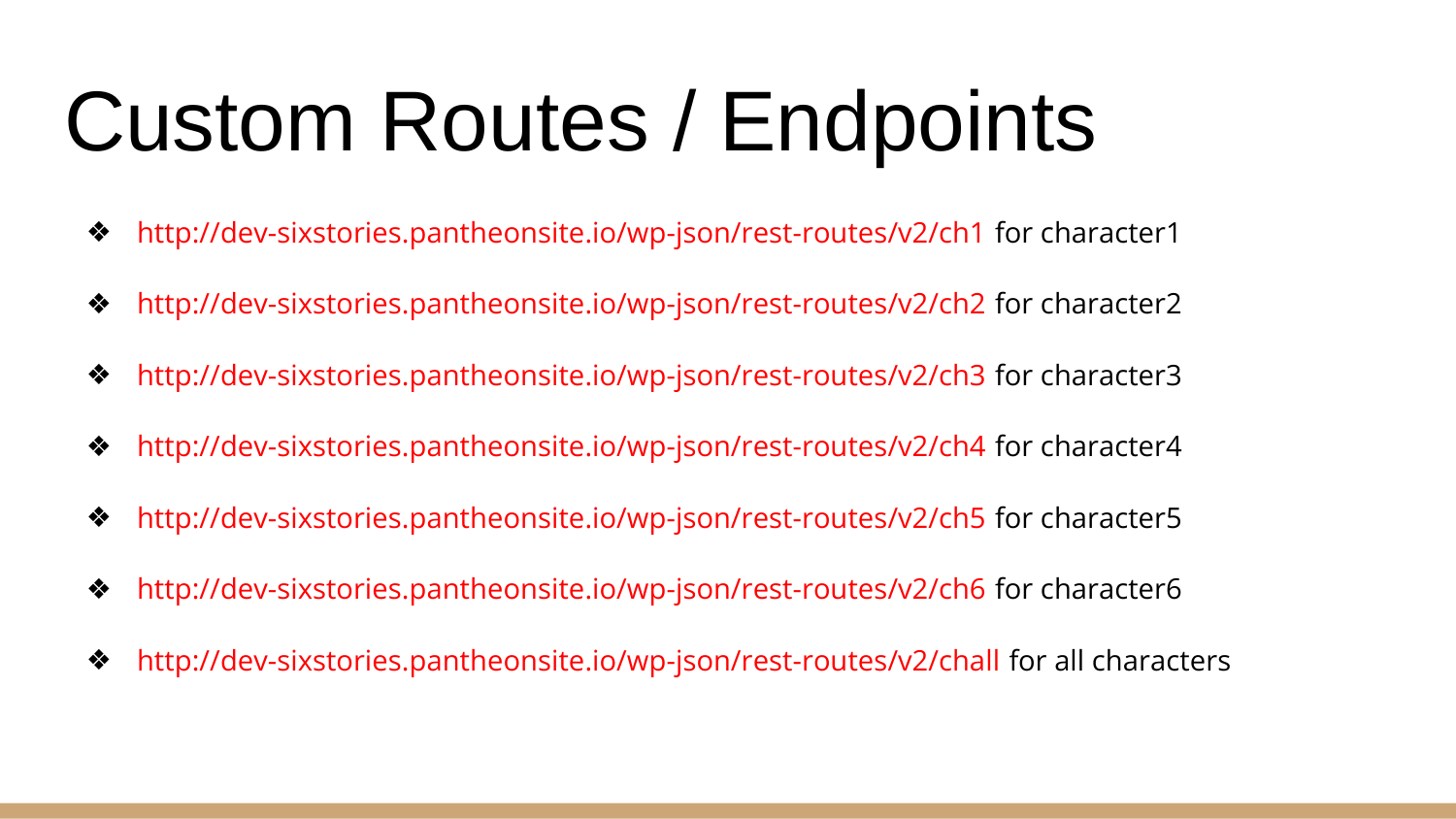

# Custom Routes / Endpoints
http://dev-sixstories.pantheonsite.io/wp-json/rest-routes/v2/ch1 for character1
http://dev-sixstories.pantheonsite.io/wp-json/rest-routes/v2/ch2 for character2
http://dev-sixstories.pantheonsite.io/wp-json/rest-routes/v2/ch3 for character3
http://dev-sixstories.pantheonsite.io/wp-json/rest-routes/v2/ch4 for character4
http://dev-sixstories.pantheonsite.io/wp-json/rest-routes/v2/ch5 for character5
http://dev-sixstories.pantheonsite.io/wp-json/rest-routes/v2/ch6 for character6
http://dev-sixstories.pantheonsite.io/wp-json/rest-routes/v2/chall for all characters